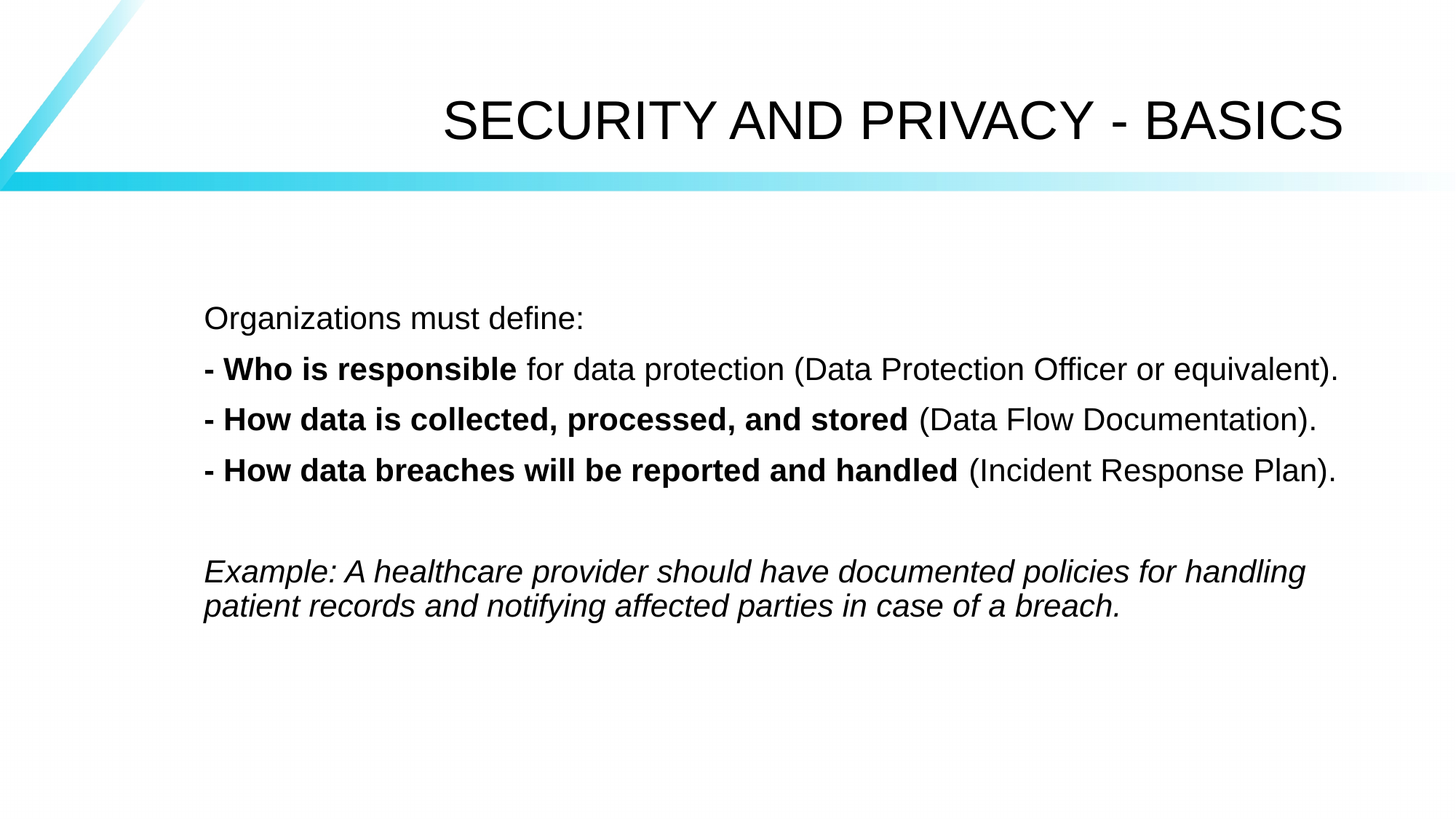

# SECURITY AND PRIVACY - BASICS
Organizations must define:
- Who is responsible for data protection (Data Protection Officer or equivalent).
- How data is collected, processed, and stored (Data Flow Documentation).
- How data breaches will be reported and handled (Incident Response Plan).

Example: A healthcare provider should have documented policies for handling patient records and notifying affected parties in case of a breach.